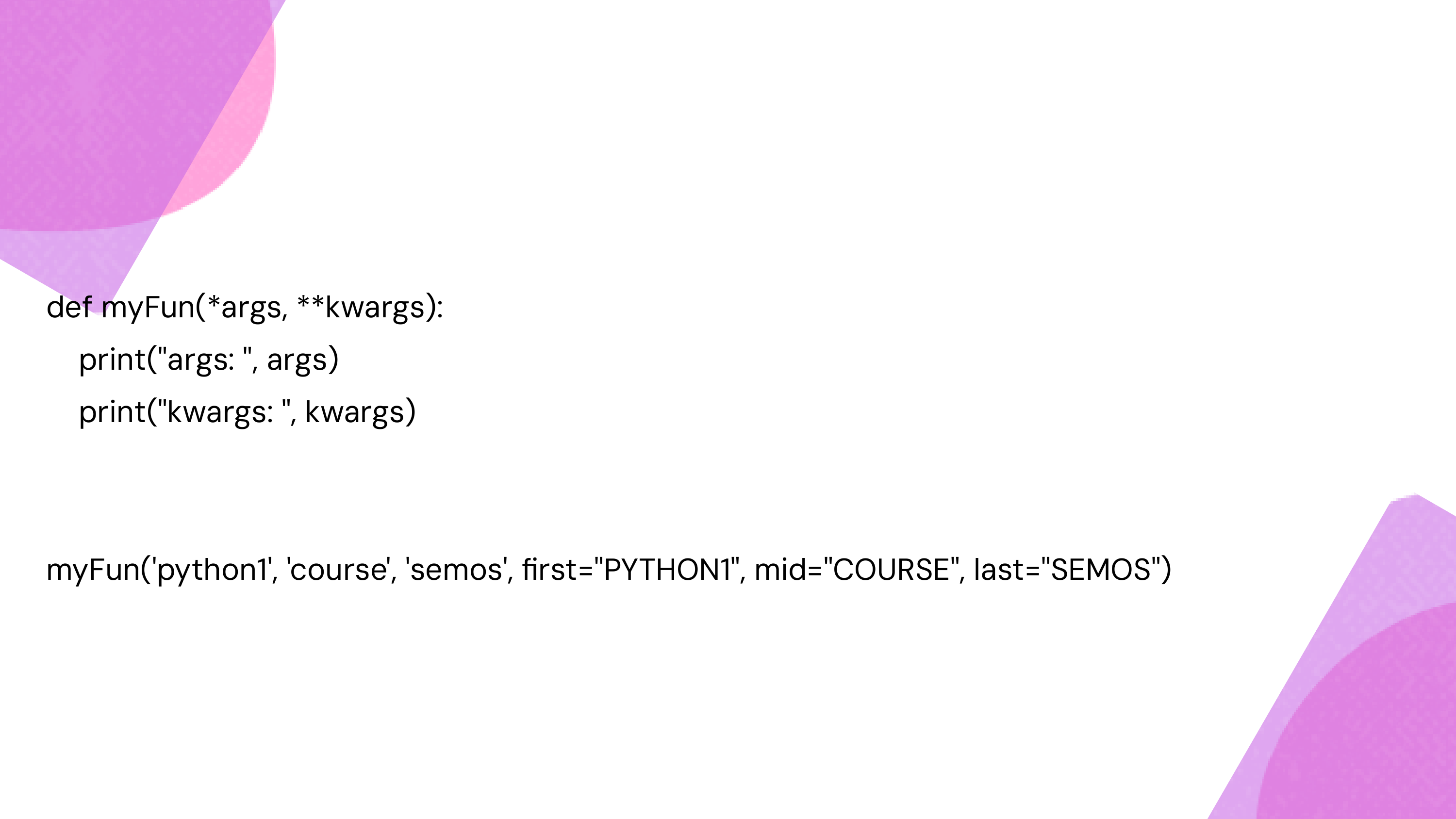

def myFun(*args, **kwargs):
    print("args: ", args)
    print("kwargs: ", kwargs)

myFun('python1', 'course', 'semos', first="PYTHON1", mid="COURSE", last="SEMOS")